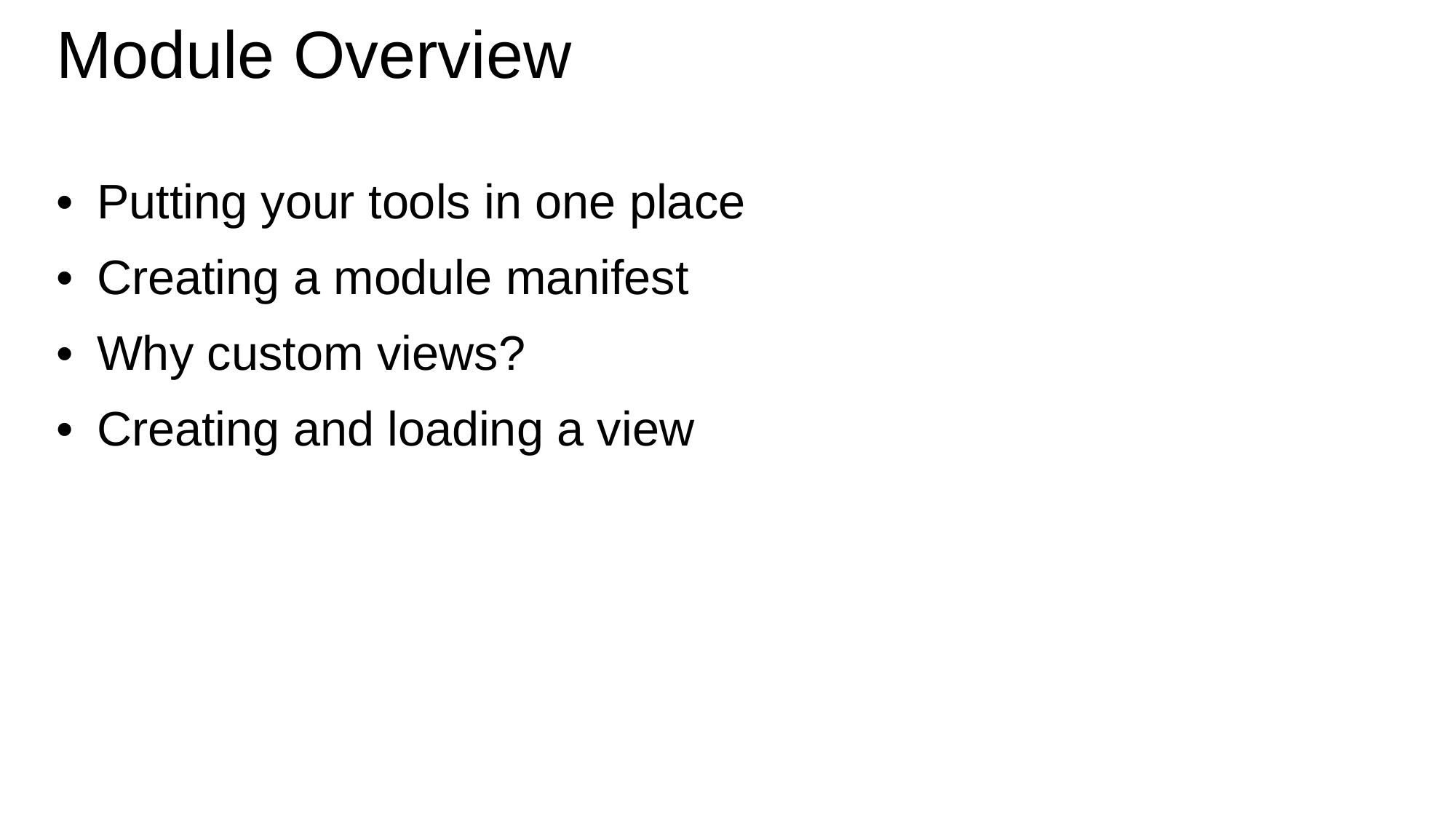

# Module Overview
Putting your tools in one place
Creating a module manifest
Why custom views?
Creating and loading a view